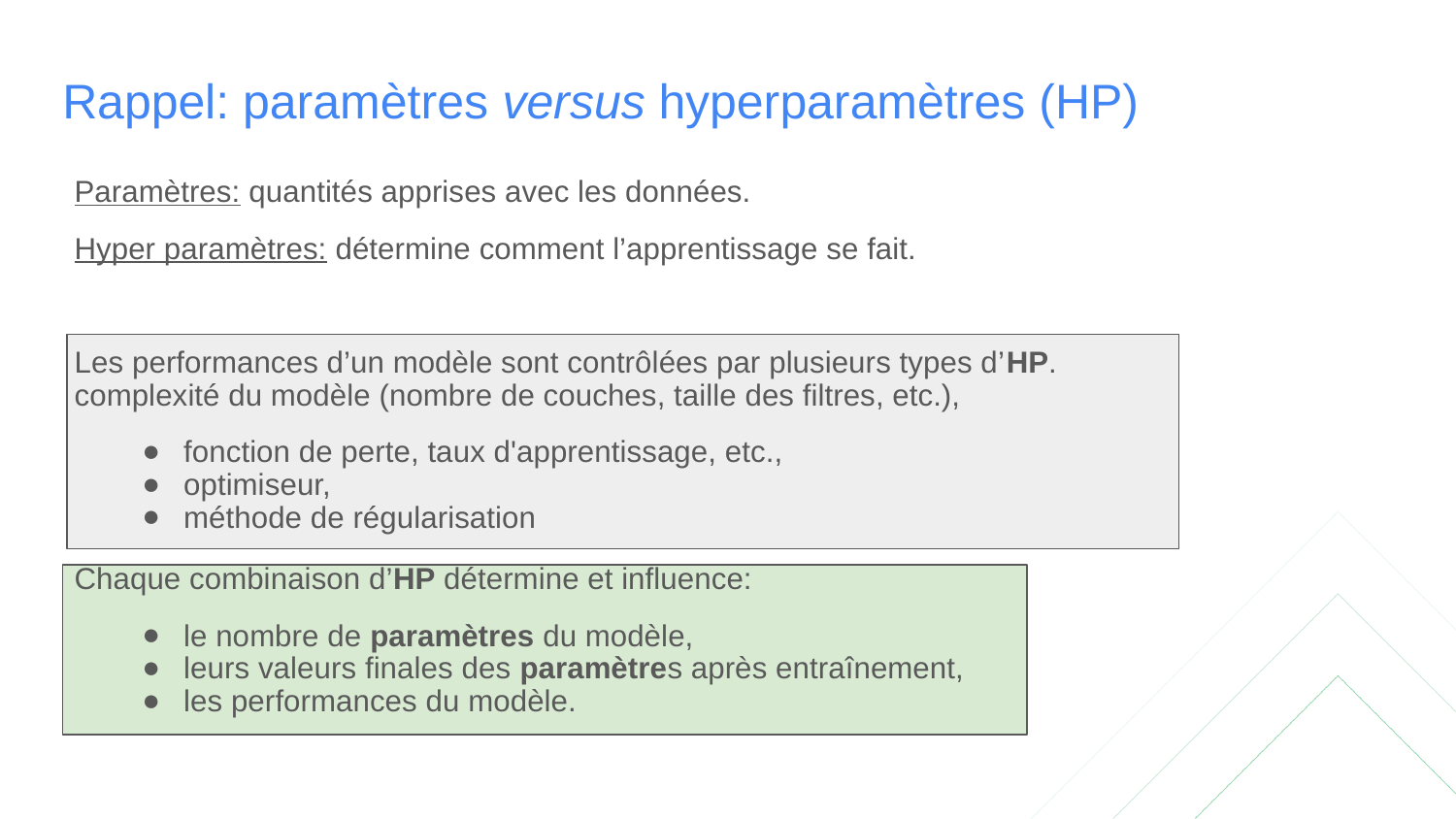

# Rappel: paramètres versus hyperparamètres (HP)
Paramètres: quantités apprises avec les données.
Hyper paramètres: détermine comment l’apprentissage se fait.
Les performances d’un modèle sont contrôlées par plusieurs types d’HP.
complexité du modèle (nombre de couches, taille des filtres, etc.),
fonction de perte, taux d'apprentissage, etc.,
optimiseur,
méthode de régularisation
Chaque combinaison d’HP détermine et influence:
le nombre de paramètres du modèle,
leurs valeurs finales des paramètres après entraînement,
les performances du modèle.